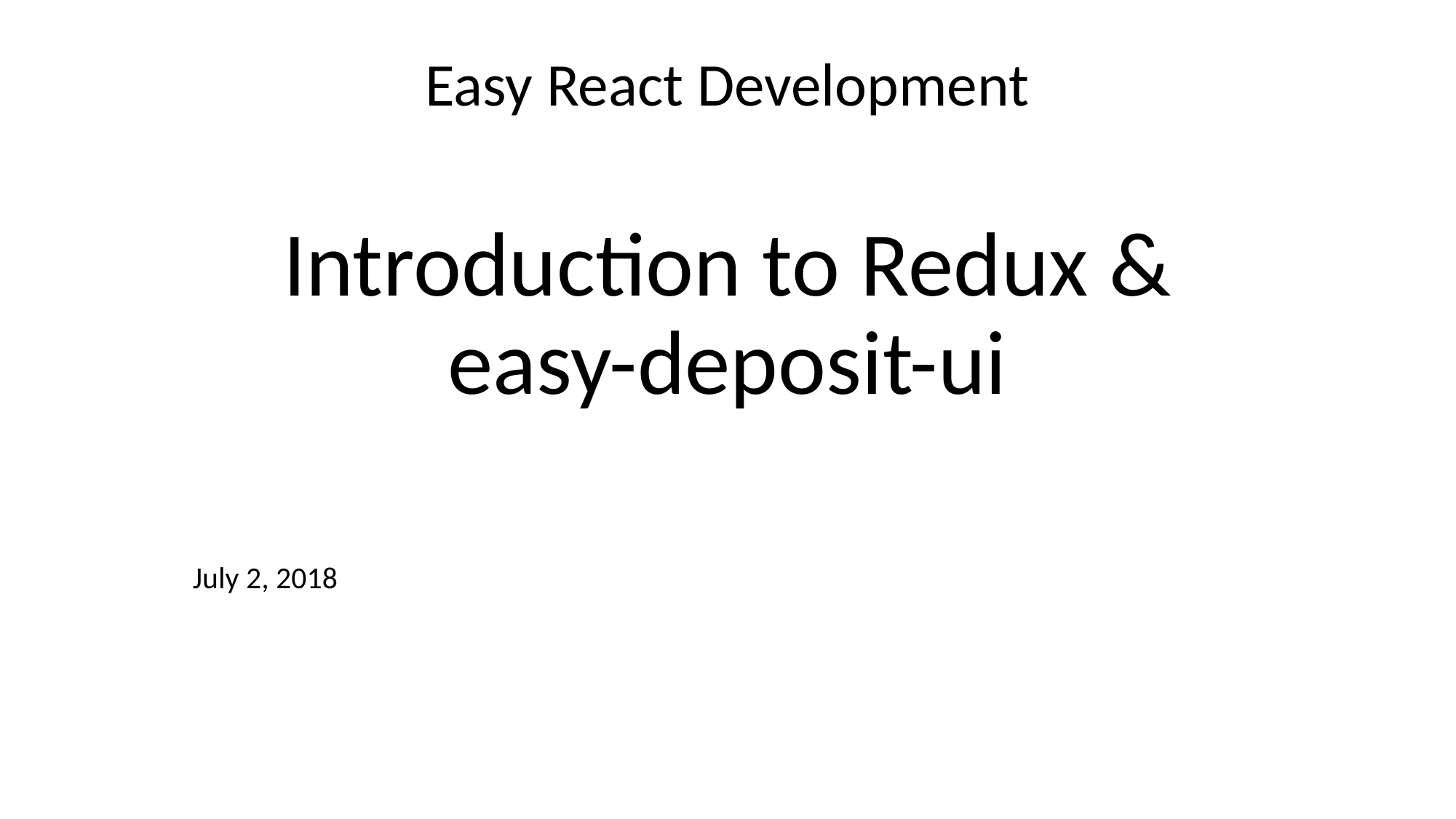

# Easy React Development Introduction to Redux & easy-deposit-ui

July 2, 2018